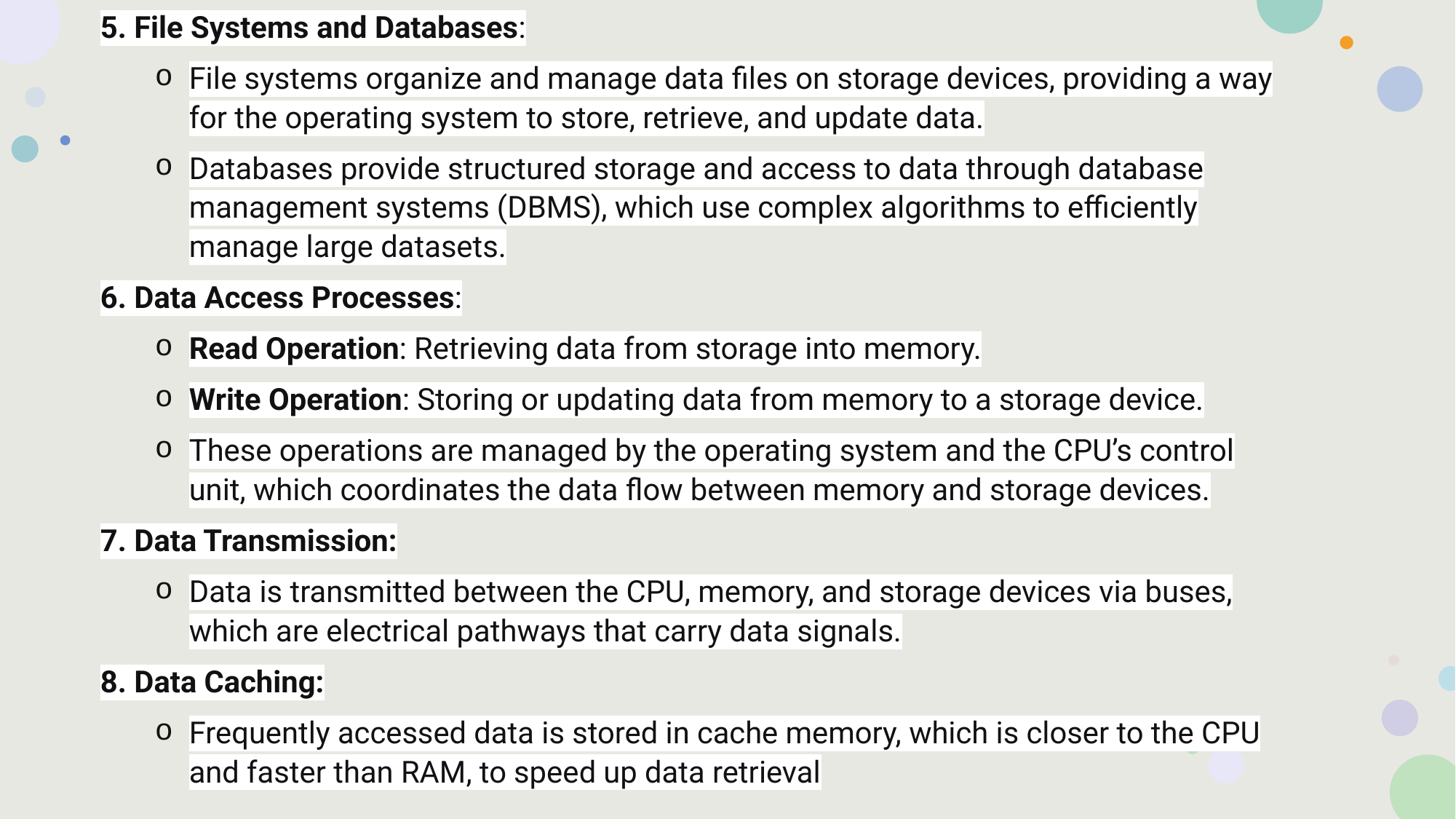

5. File Systems and Databases:
File systems organize and manage data files on storage devices, providing a way for the operating system to store, retrieve, and update data.
Databases provide structured storage and access to data through database management systems (DBMS), which use complex algorithms to efficiently manage large datasets.
6. Data Access Processes:
Read Operation: Retrieving data from storage into memory.
Write Operation: Storing or updating data from memory to a storage device.
These operations are managed by the operating system and the CPU’s control unit, which coordinates the data flow between memory and storage devices.
7. Data Transmission:
Data is transmitted between the CPU, memory, and storage devices via buses, which are electrical pathways that carry data signals.
8. Data Caching:
Frequently accessed data is stored in cache memory, which is closer to the CPU and faster than RAM, to speed up data retrieval